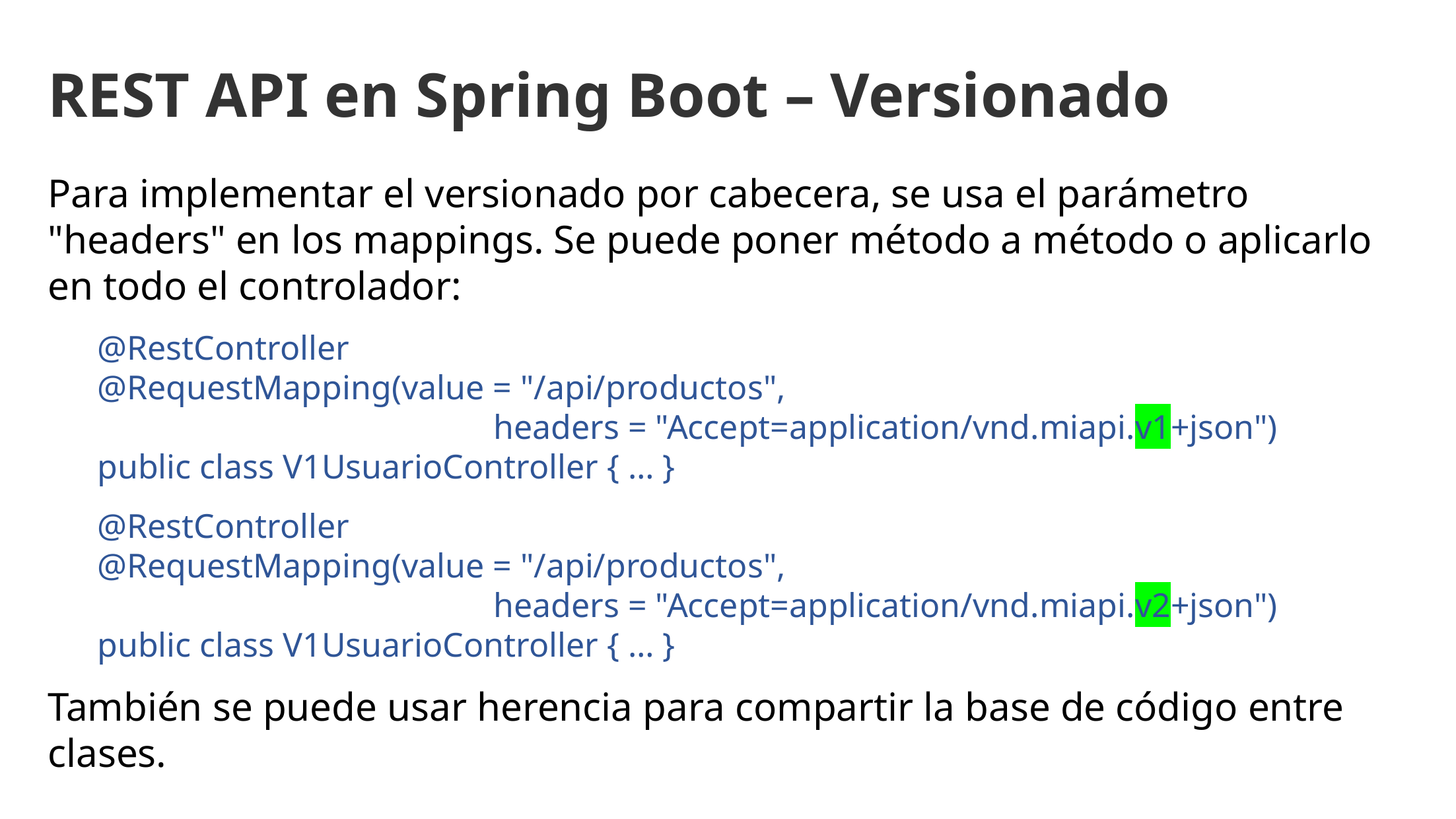

REST API en Spring Boot – Versionado
Para implementar el versionado por cabecera, se usa el parámetro "headers" en los mappings. Se puede poner método a método o aplicarlo en todo el controlador:
@RestController
@RequestMapping(value = "/api/productos",
				headers = "Accept=application/vnd.miapi.v1+json")
public class V1UsuarioController { … }
@RestController
@RequestMapping(value = "/api/productos",
				headers = "Accept=application/vnd.miapi.v2+json")
public class V1UsuarioController { … }
También se puede usar herencia para compartir la base de código entre clases.